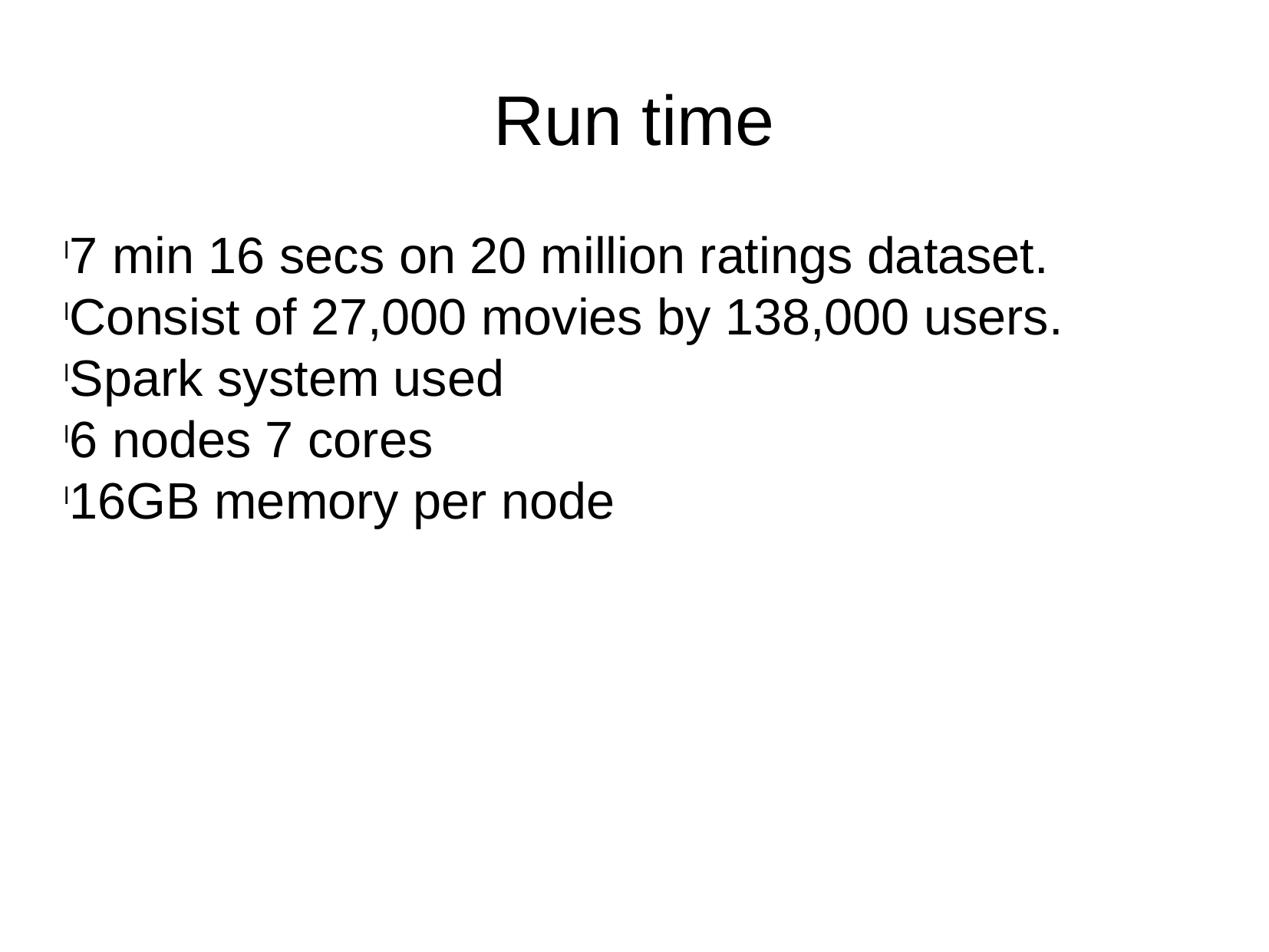

Run time
7 min 16 secs on 20 million ratings dataset.
Consist of 27,000 movies by 138,000 users.
Spark system used
6 nodes 7 cores
16GB memory per node